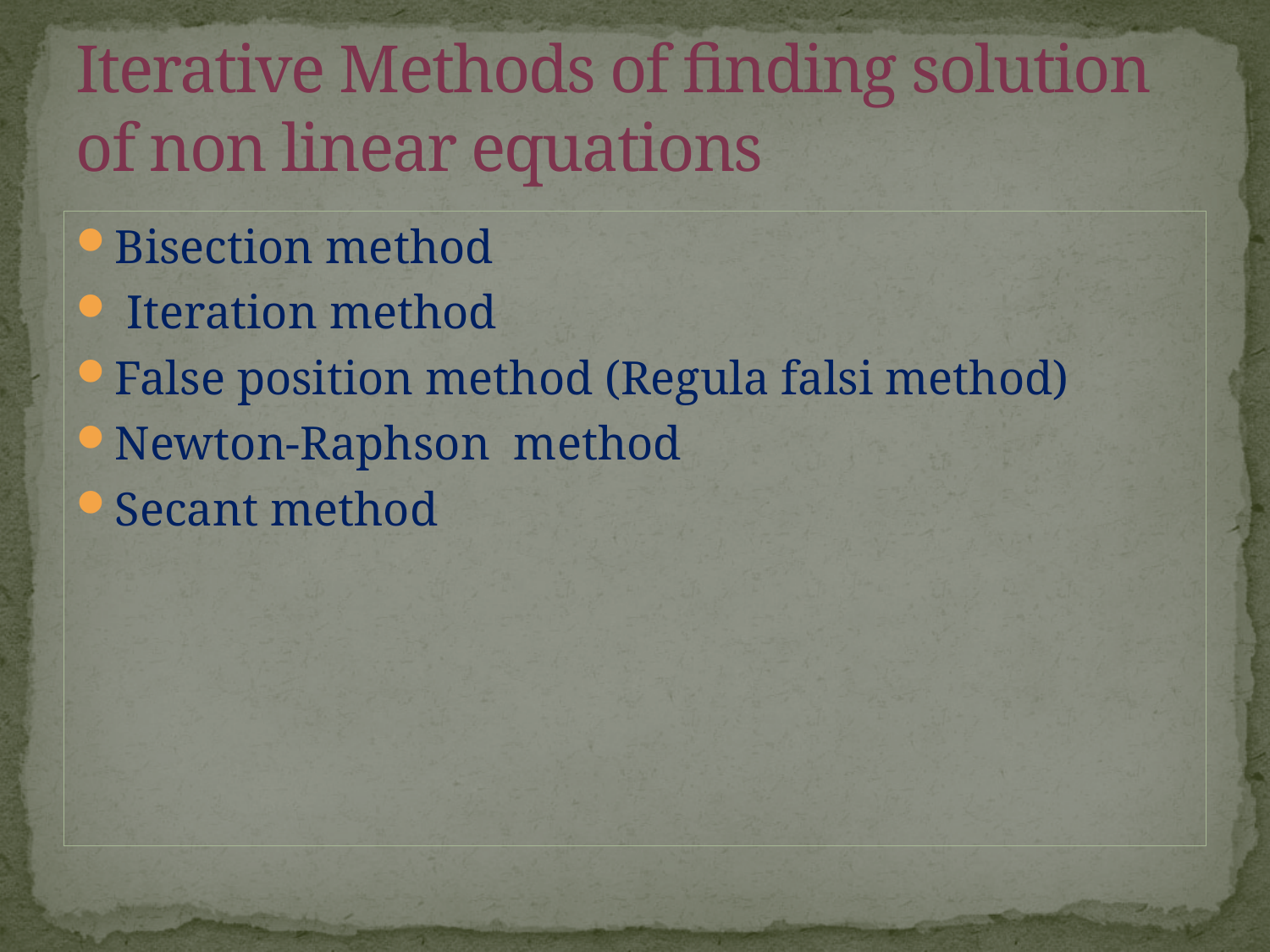

# Iterative Methods of finding solution of non linear equations
Bisection method
 Iteration method
False position method (Regula falsi method)
Newton-Raphson  method
Secant method